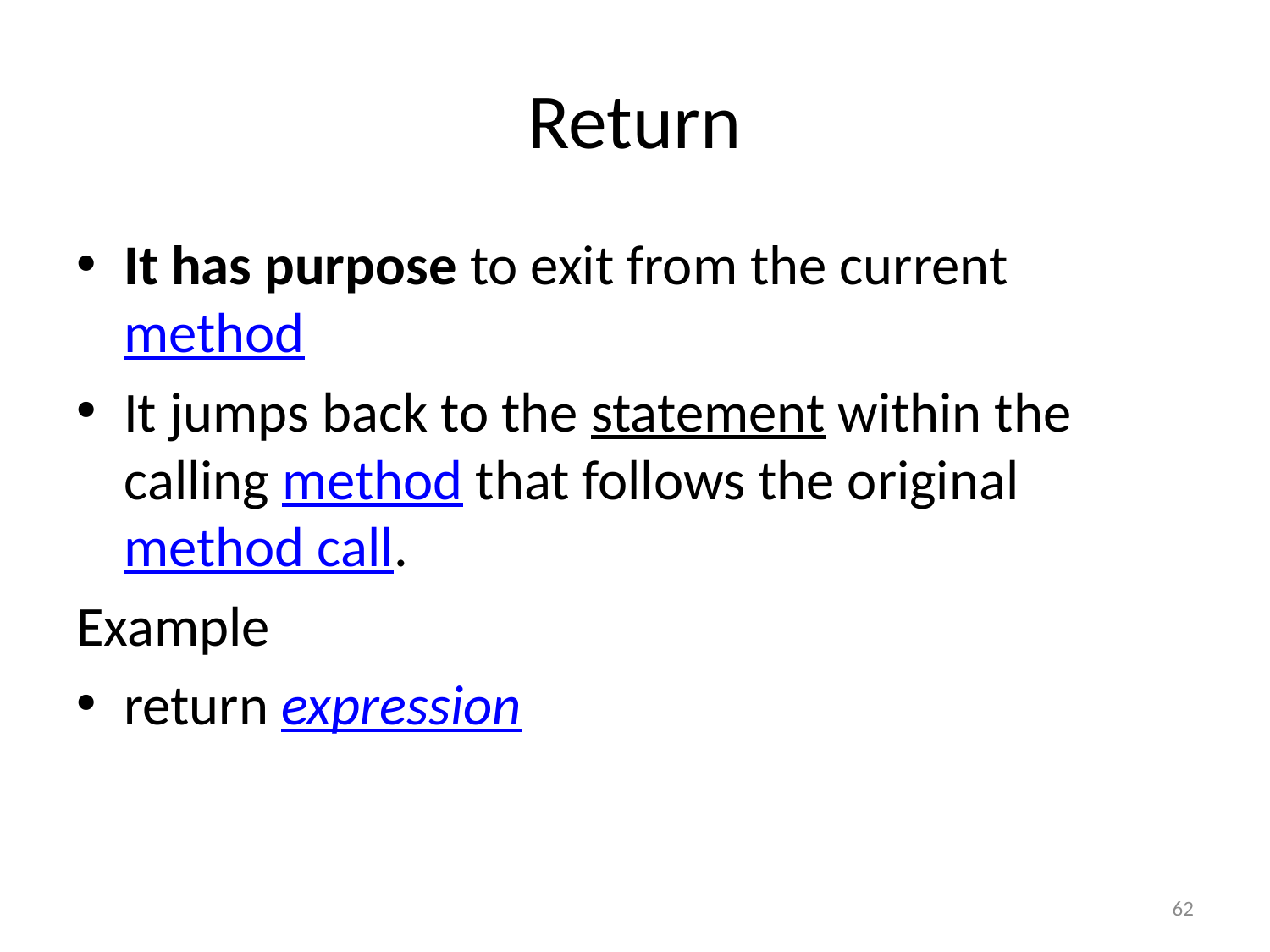

# Return
It has purpose to exit from the current method
It jumps back to the statement within the calling method that follows the original method call.
Example
return expression
62